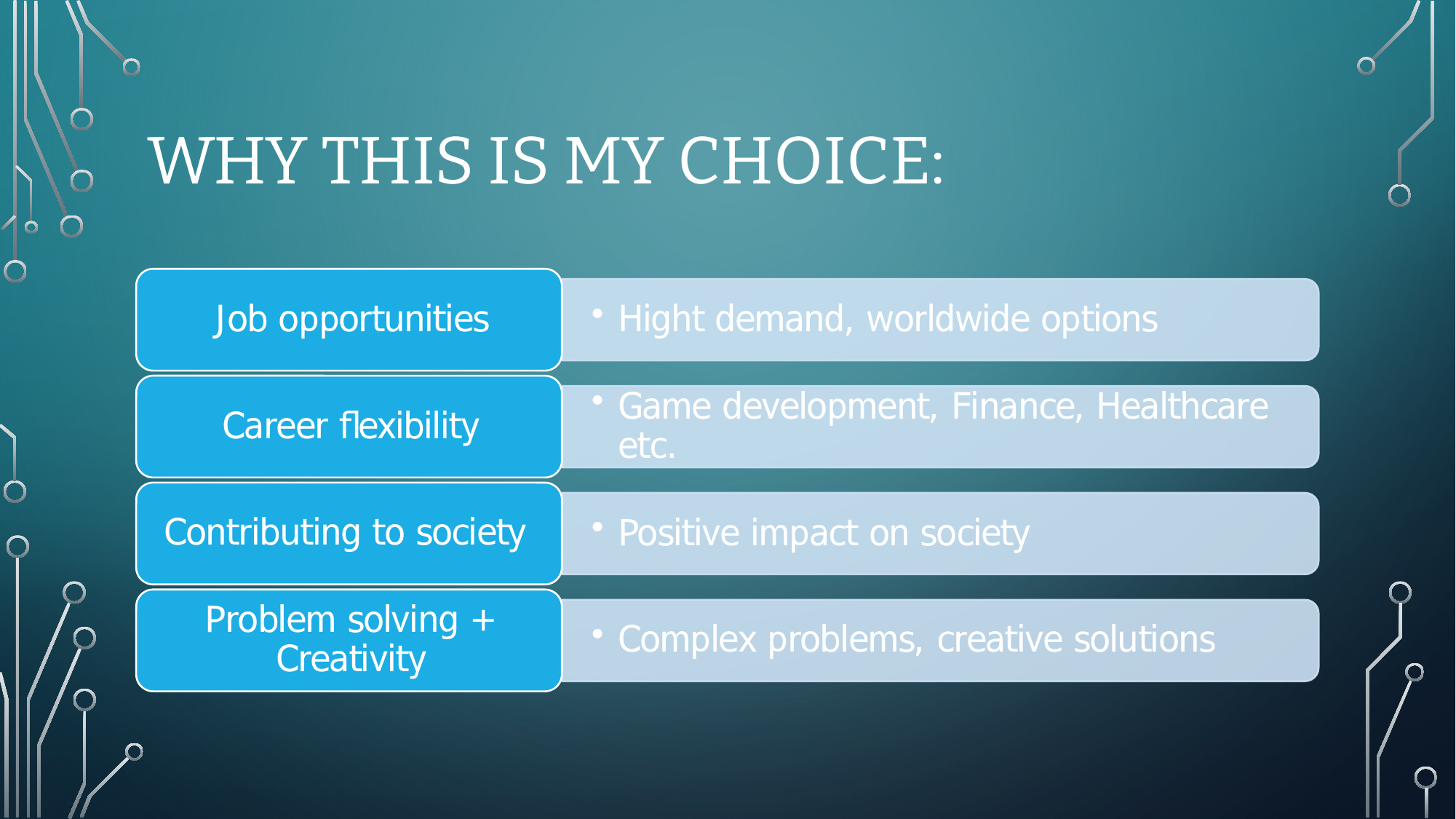

# Why this is My choice:
Hight demand, worldwide options
Job opportunities
Game development, Finance, Healthcare etc.
Career flexibility
Positive impact on society
Contributing to society
Complex problems, creative solutions
Problem solving + Creativity